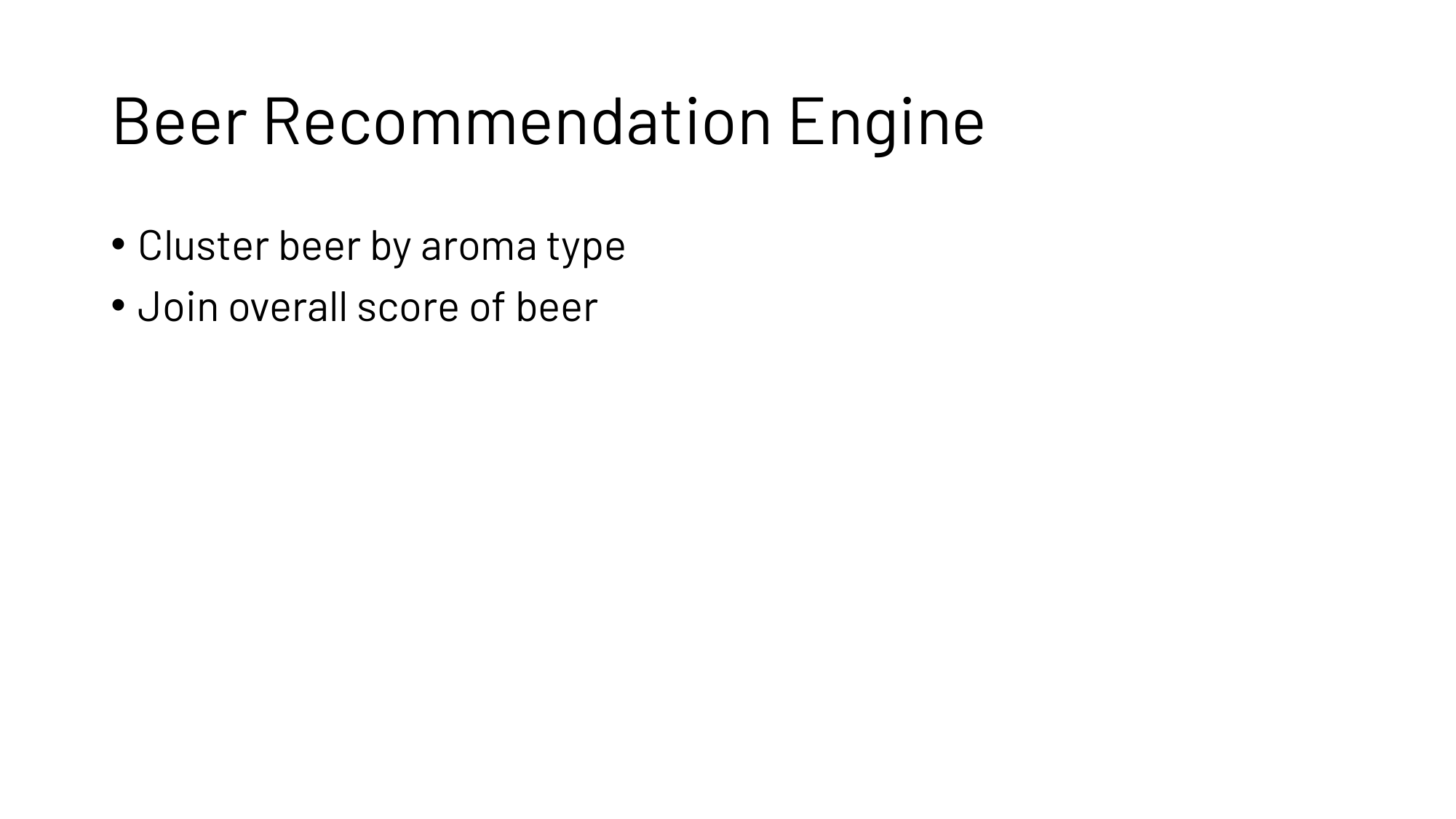

# Beer Recommendation Engine
Cluster beer by aroma type
Join overall score of beer